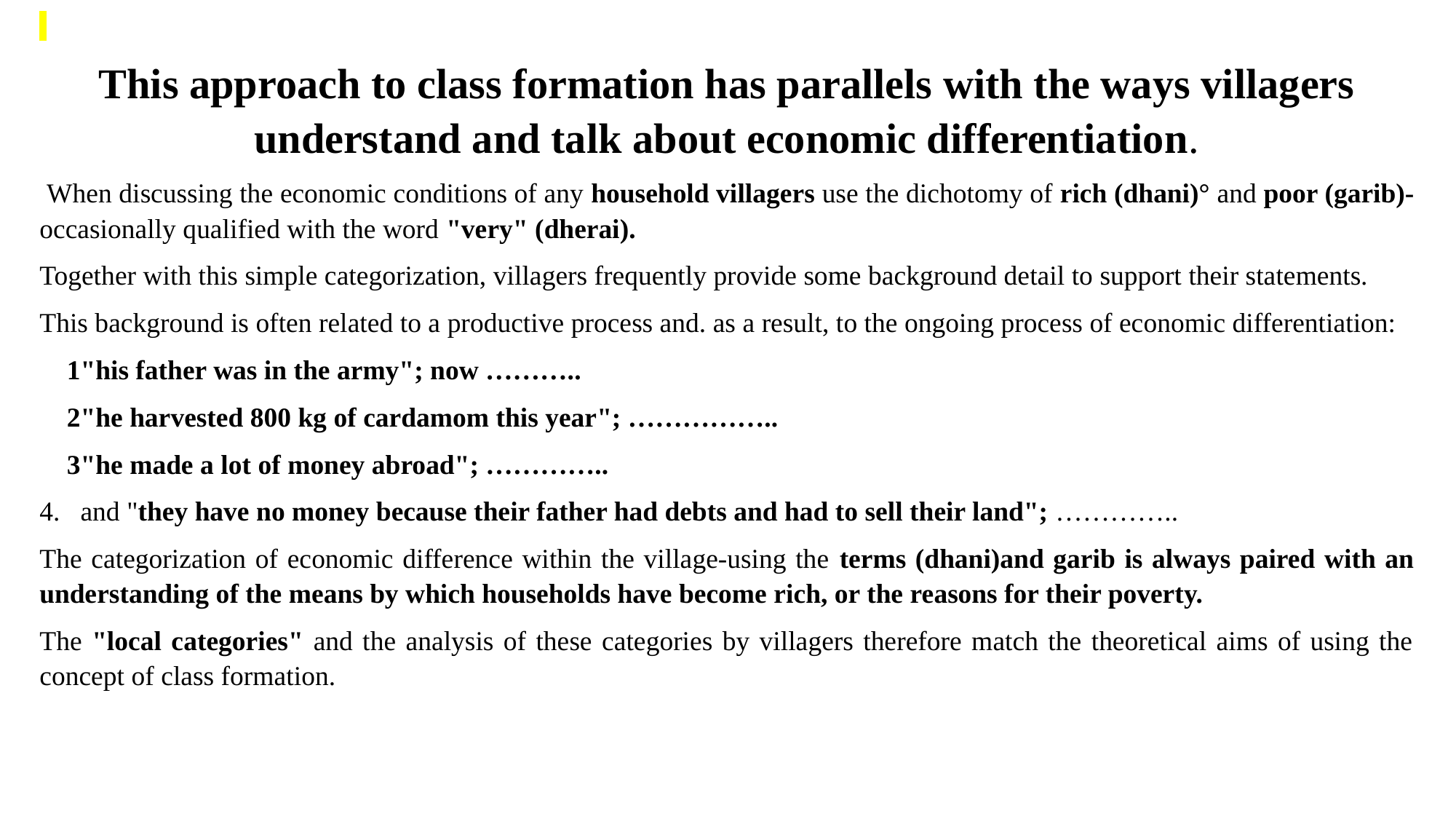

This approach to class formation has parallels with the ways villagers understand and talk about economic differentiation.
 When discussing the economic conditions of any household villagers use the dichotomy of rich (dhani)° and poor (garib)-occasionally qualified with the word "very" (dherai).
Together with this simple categorization, villagers frequently provide some background detail to support their statements.
This background is often related to a productive process and. as a result, to the ongoing process of economic differentiation:
1"his father was in the army"; now ………..
2"he harvested 800 kg of cardamom this year"; ……………..
3"he made a lot of money abroad"; …………..
and "they have no money because their father had debts and had to sell their land"; …………..
The categorization of economic difference within the village-using the terms (dhani)and garib is always paired with an understanding of the means by which households have become rich, or the reasons for their poverty.
The "local categories" and the analysis of these categories by villagers therefore match the theoretical aims of using the concept of class formation.